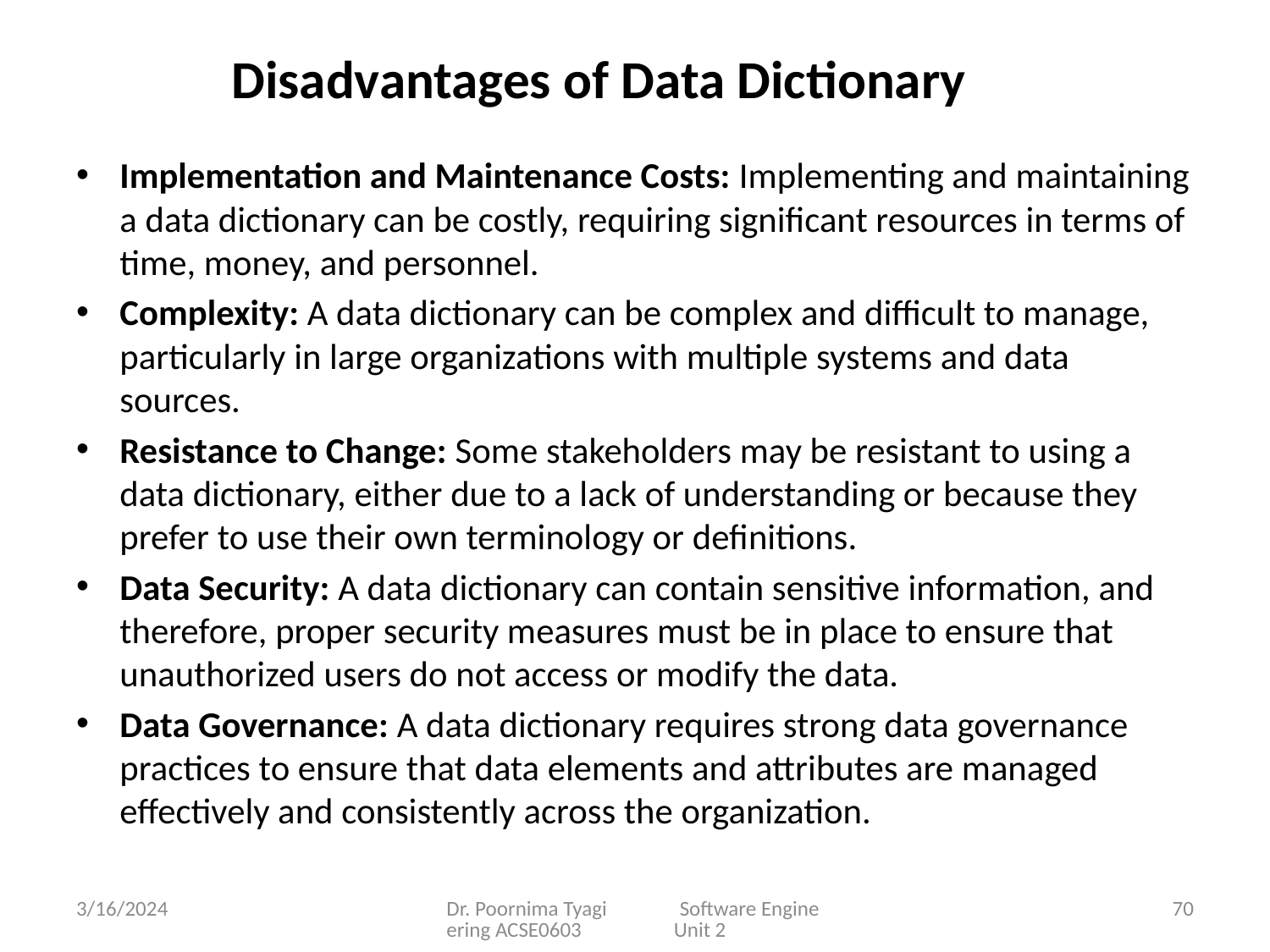

# Disadvantages of Data Dictionary
Implementation and Maintenance Costs: Implementing and maintaining a data dictionary can be costly, requiring significant resources in terms of time, money, and personnel.
Complexity: A data dictionary can be complex and difficult to manage, particularly in large organizations with multiple systems and data sources.
Resistance to Change: Some stakeholders may be resistant to using a data dictionary, either due to a lack of understanding or because they prefer to use their own terminology or definitions.
Data Security: A data dictionary can contain sensitive information, and therefore, proper security measures must be in place to ensure that unauthorized users do not access or modify the data.
Data Governance: A data dictionary requires strong data governance practices to ensure that data elements and attributes are managed effectively and consistently across the organization.

3/16/2024
Dr. Poornima Tyagi               Software Engineering ACSE0603                   Unit 2
70